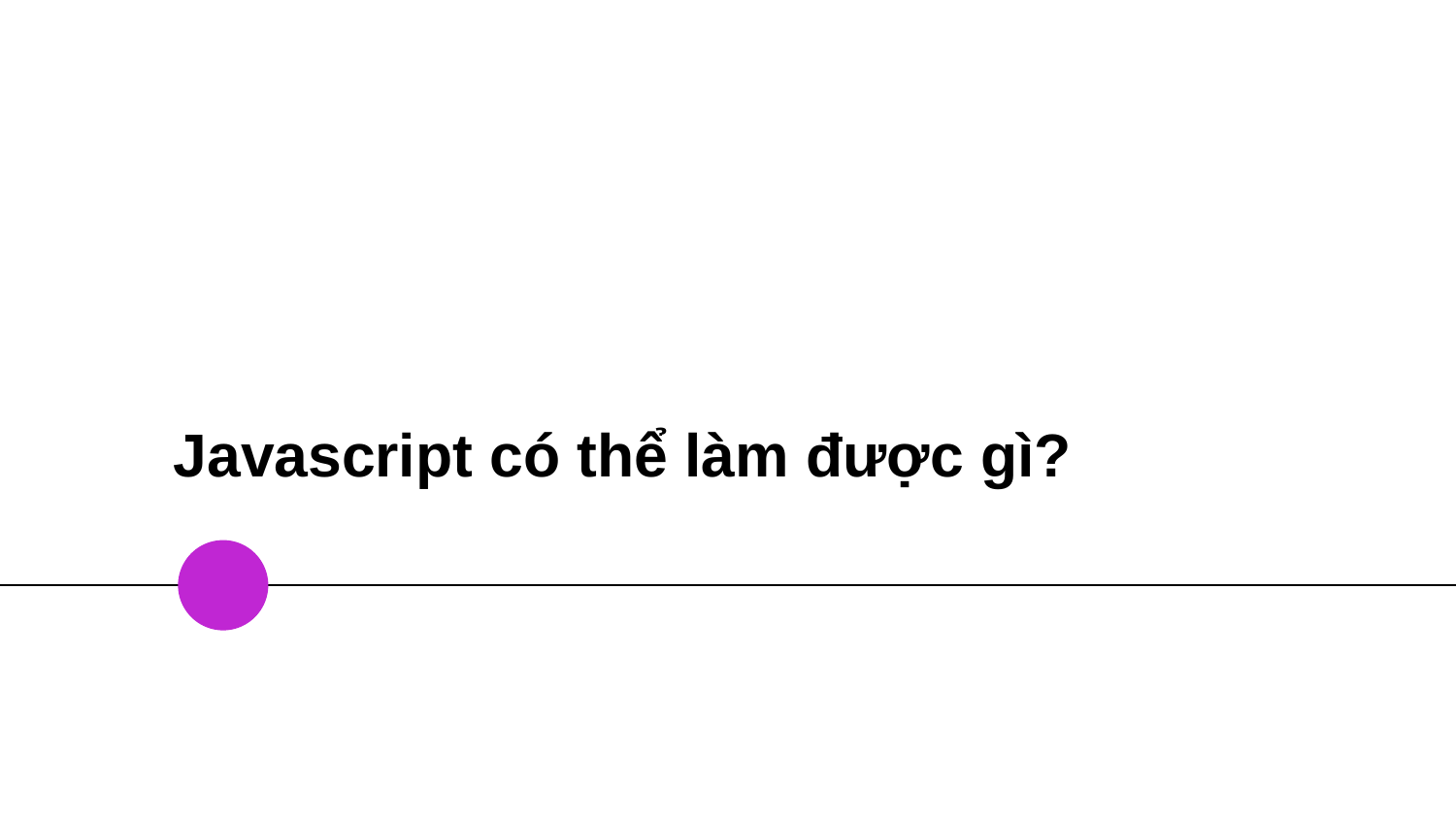

# Javascript có thể làm được gì?